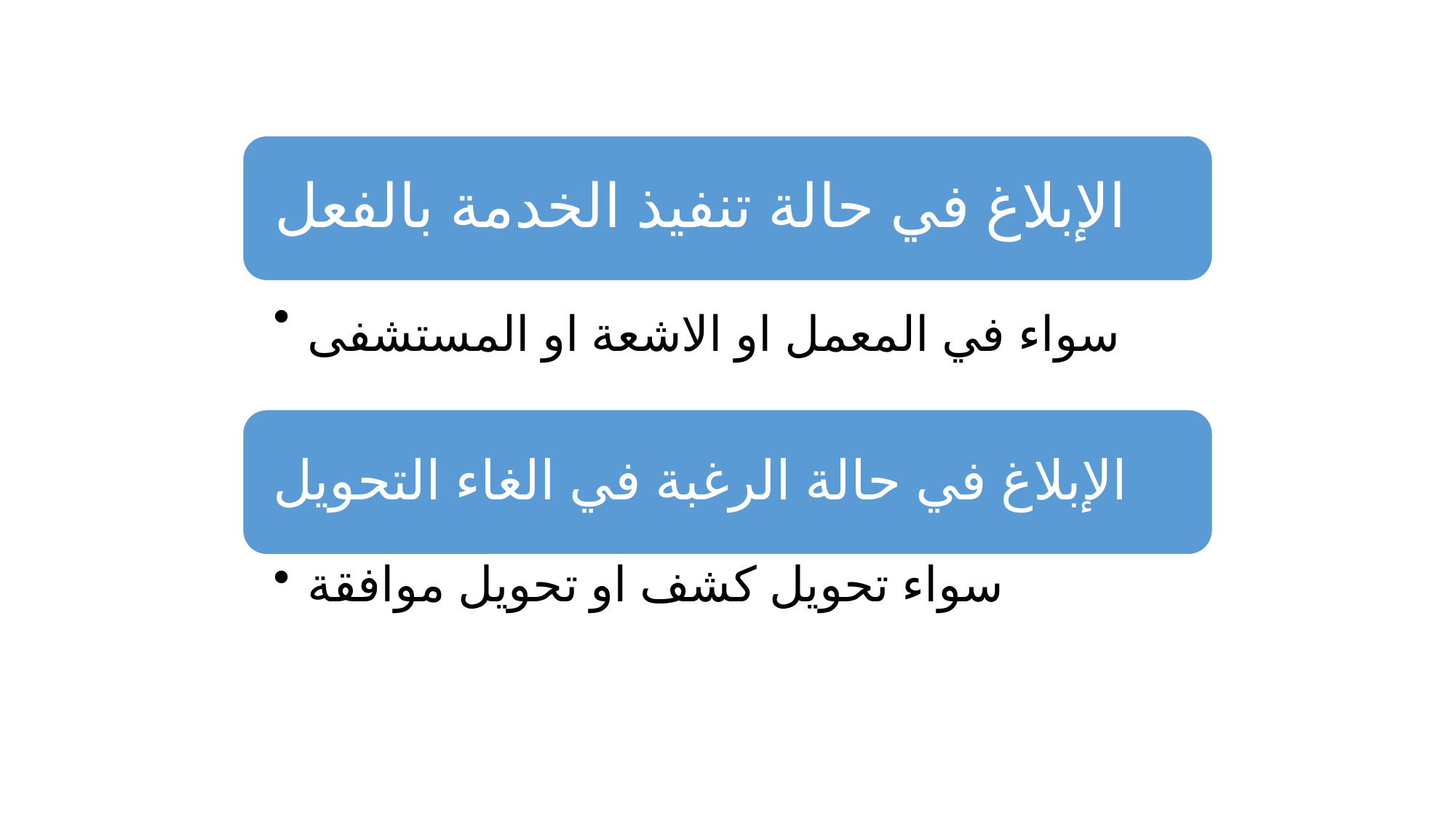

الإبلاغ في حالة تنفيذ الخدمة بالفعل
سواء في المعمل او الاشعة او المستشفى
الإبلاغ في حالة الرغبة في الغاء التحويل
سواء تحويل كشف او تحويل موافقة